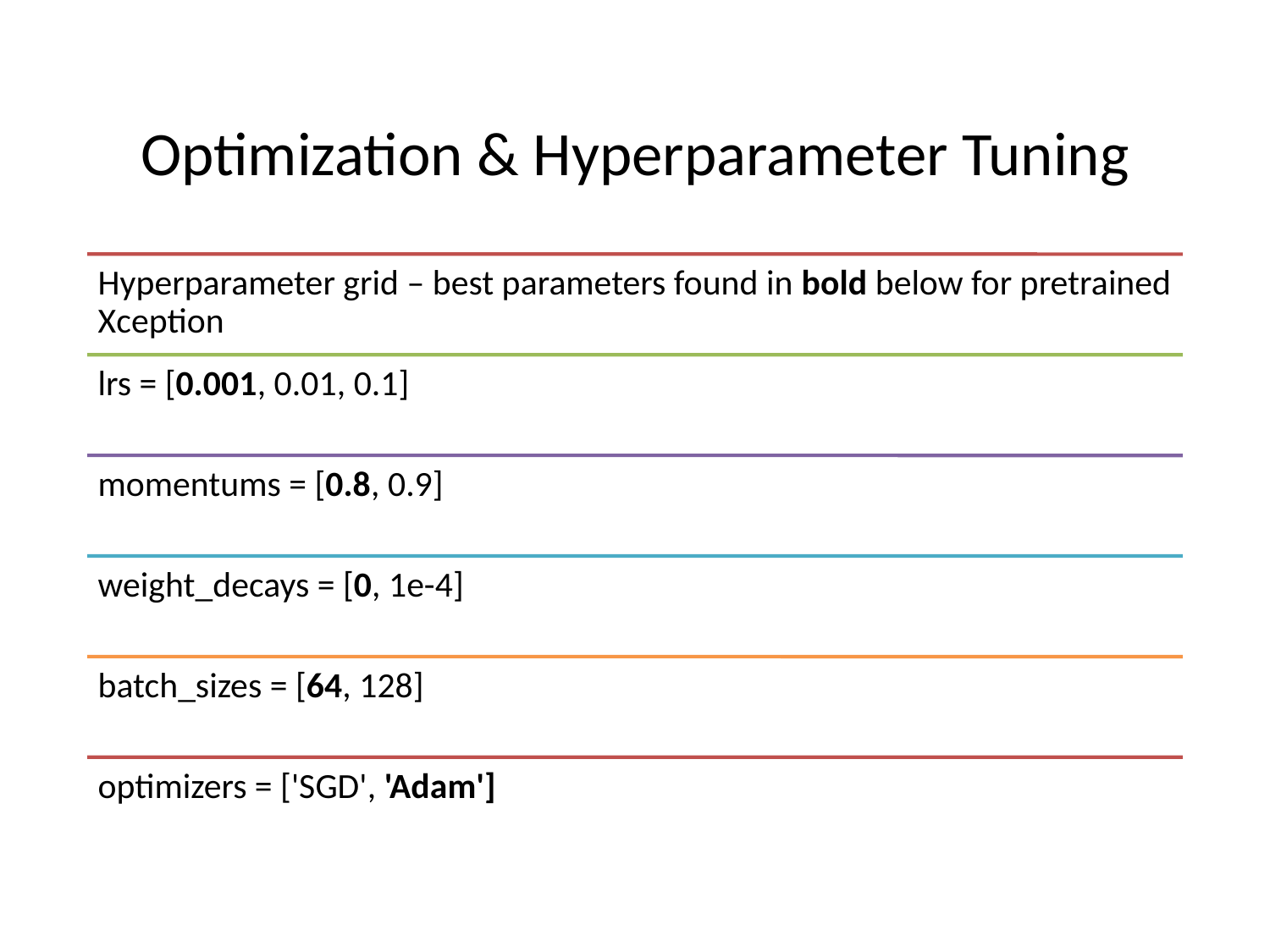

# Optimization & Hyperparameter Tuning
Hyperparameter grid – best parameters found in bold below for pretrained Xception
lrs = [0.001, 0.01, 0.1]
momentums = [0.8, 0.9]
weight_decays = [0, 1e-4]
batch_sizes = [64, 128]
optimizers = ['SGD', 'Adam']